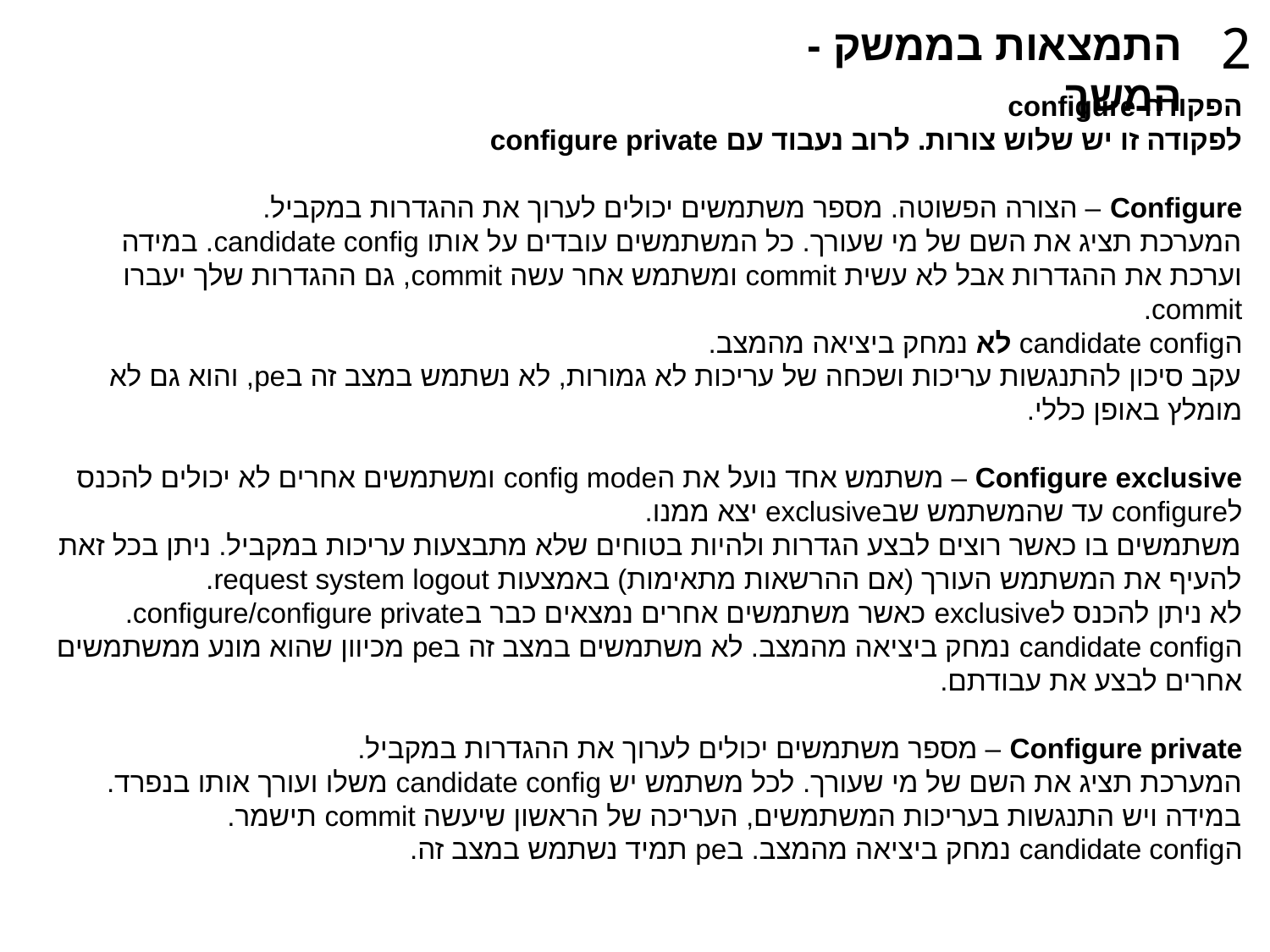

2
התמצאות בממשק - המשך
הפקודה configure
לפקודה זו יש שלוש צורות. לרוב נעבוד עם configure private

Configure – הצורה הפשוטה. מספר משתמשים יכולים לערוך את ההגדרות במקביל.
המערכת תציג את השם של מי שעורך. כל המשתמשים עובדים על אותו candidate config. במידה וערכת את ההגדרות אבל לא עשית commit ומשתמש אחר עשה commit, גם ההגדרות שלך יעברו commit.
הcandidate config לא נמחק ביציאה מהמצב.
עקב סיכון להתנגשות עריכות ושכחה של עריכות לא גמורות, לא נשתמש במצב זה בpe, והוא גם לא מומלץ באופן כללי.

Configure exclusive – משתמש אחד נועל את הconfig mode ומשתמשים אחרים לא יכולים להכנס לconfigure עד שהמשתמש שבexclusive יצא ממנו.
משתמשים בו כאשר רוצים לבצע הגדרות ולהיות בטוחים שלא מתבצעות עריכות במקביל. ניתן בכל זאת להעיף את המשתמש העורך (אם ההרשאות מתאימות) באמצעות request system logout.
לא ניתן להכנס לexclusive כאשר משתמשים אחרים נמצאים כבר בconfigure/configure private.
הcandidate config נמחק ביציאה מהמצב. לא משתמשים במצב זה בpe מכיוון שהוא מונע ממשתמשים אחרים לבצע את עבודתם.

Configure private – מספר משתמשים יכולים לערוך את ההגדרות במקביל.
המערכת תציג את השם של מי שעורך. לכל משתמש יש candidate config משלו ועורך אותו בנפרד.
במידה ויש התנגשות בעריכות המשתמשים, העריכה של הראשון שיעשה commit תישמר.
הcandidate config נמחק ביציאה מהמצב. בpe תמיד נשתמש במצב זה.